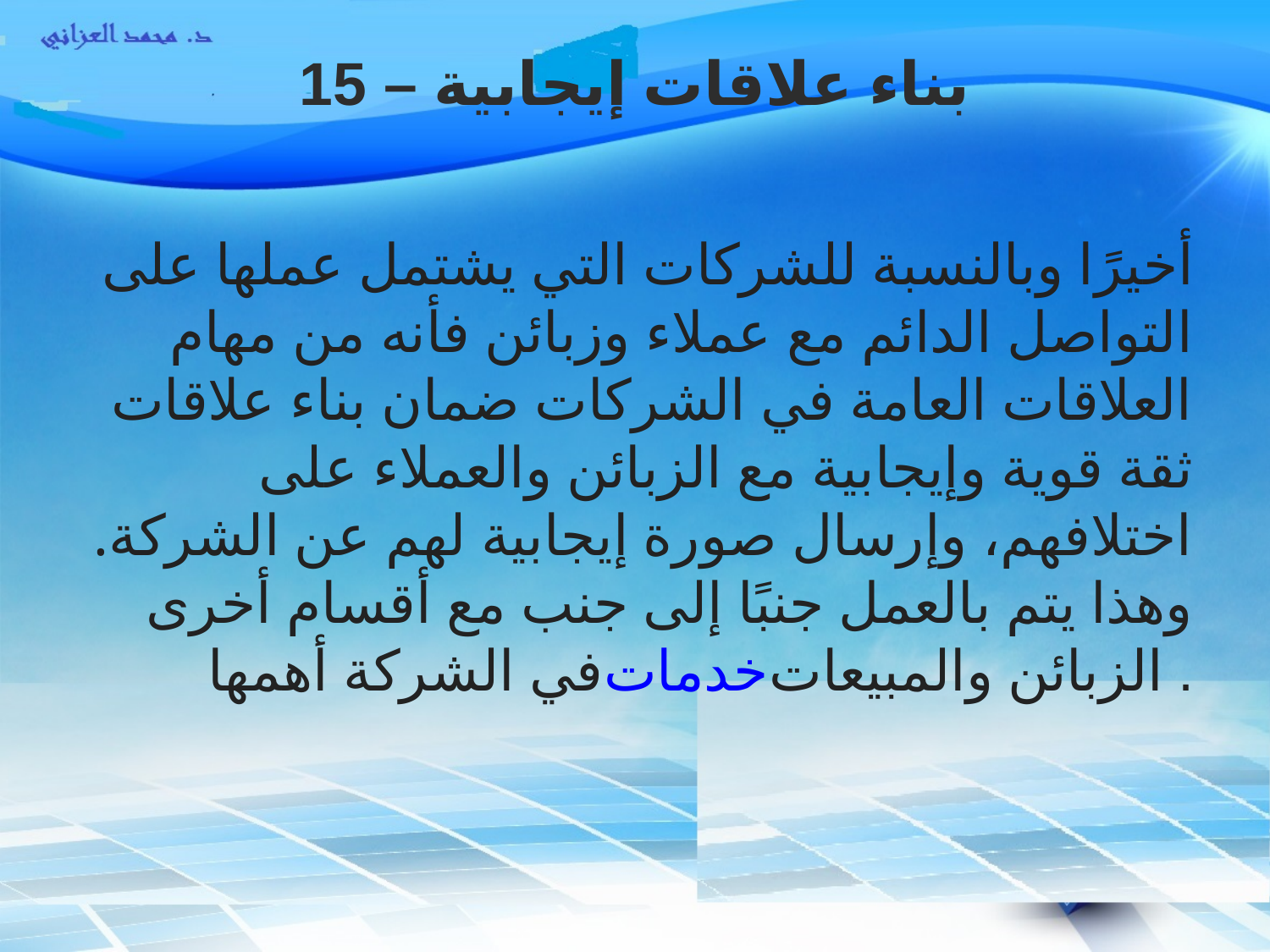

# 15 – بناء علاقات إيجابية
أخيرًا وبالنسبة للشركات التي يشتمل عملها على التواصل الدائم مع عملاء وزبائن فأنه من مهام العلاقات العامة في الشركات ضمان بناء علاقات ثقة قوية وإيجابية مع الزبائن والعملاء على اختلافهم، وإرسال صورة إيجابية لهم عن الشركة. وهذا يتم بالعمل جنبًا إلى جنب مع أقسام أخرى في الشركة أهمها خدمات الزبائن والمبيعات.